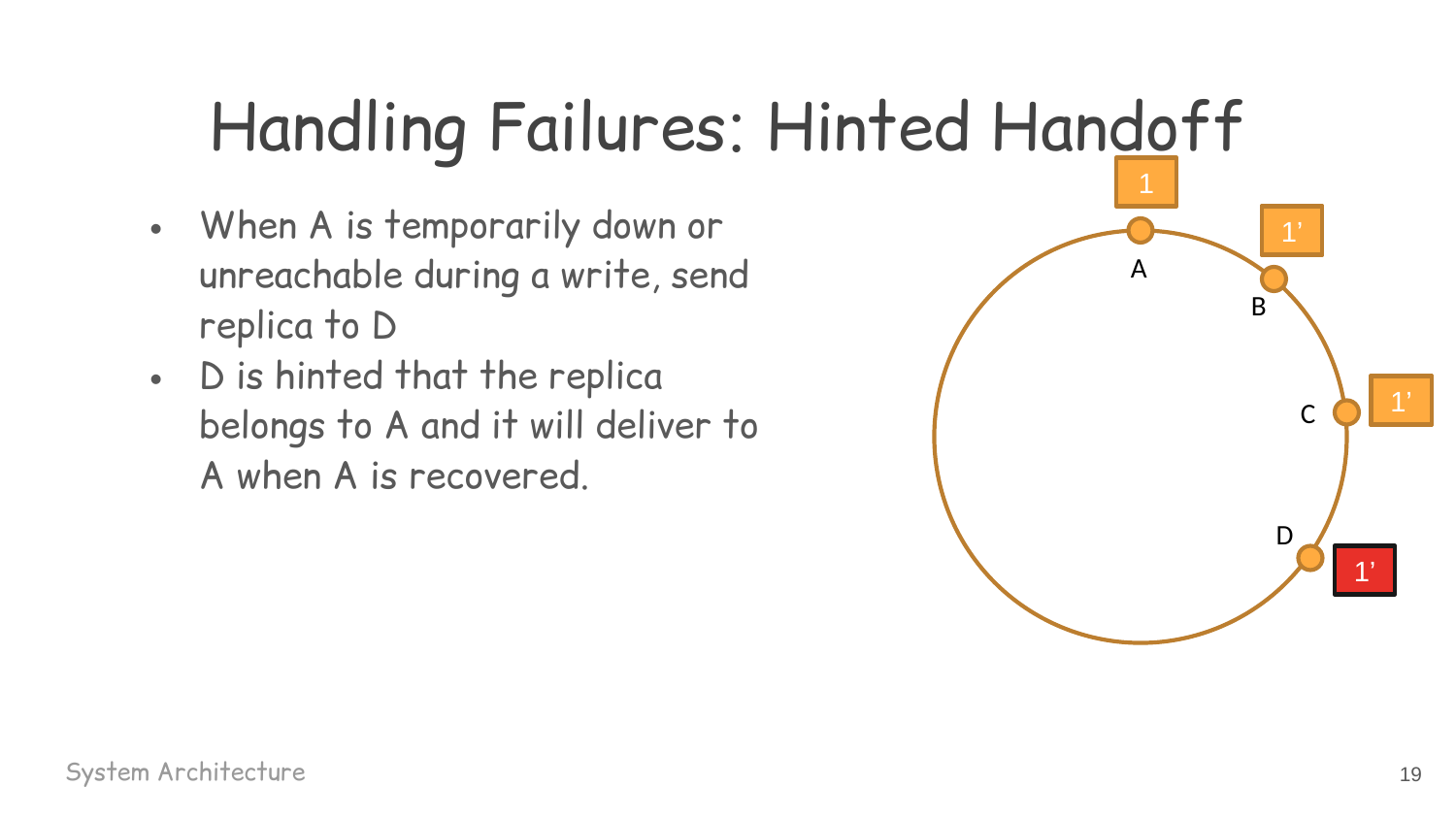

# Handling Failures: Hinted Handoff
1
When A is temporarily down or unreachable during a write, send replica to D
D is hinted that the replica belongs to A and it will deliver to A when A is recovered.
1
1’

A

B
1
1’
C

D

1’
System Architecture
19